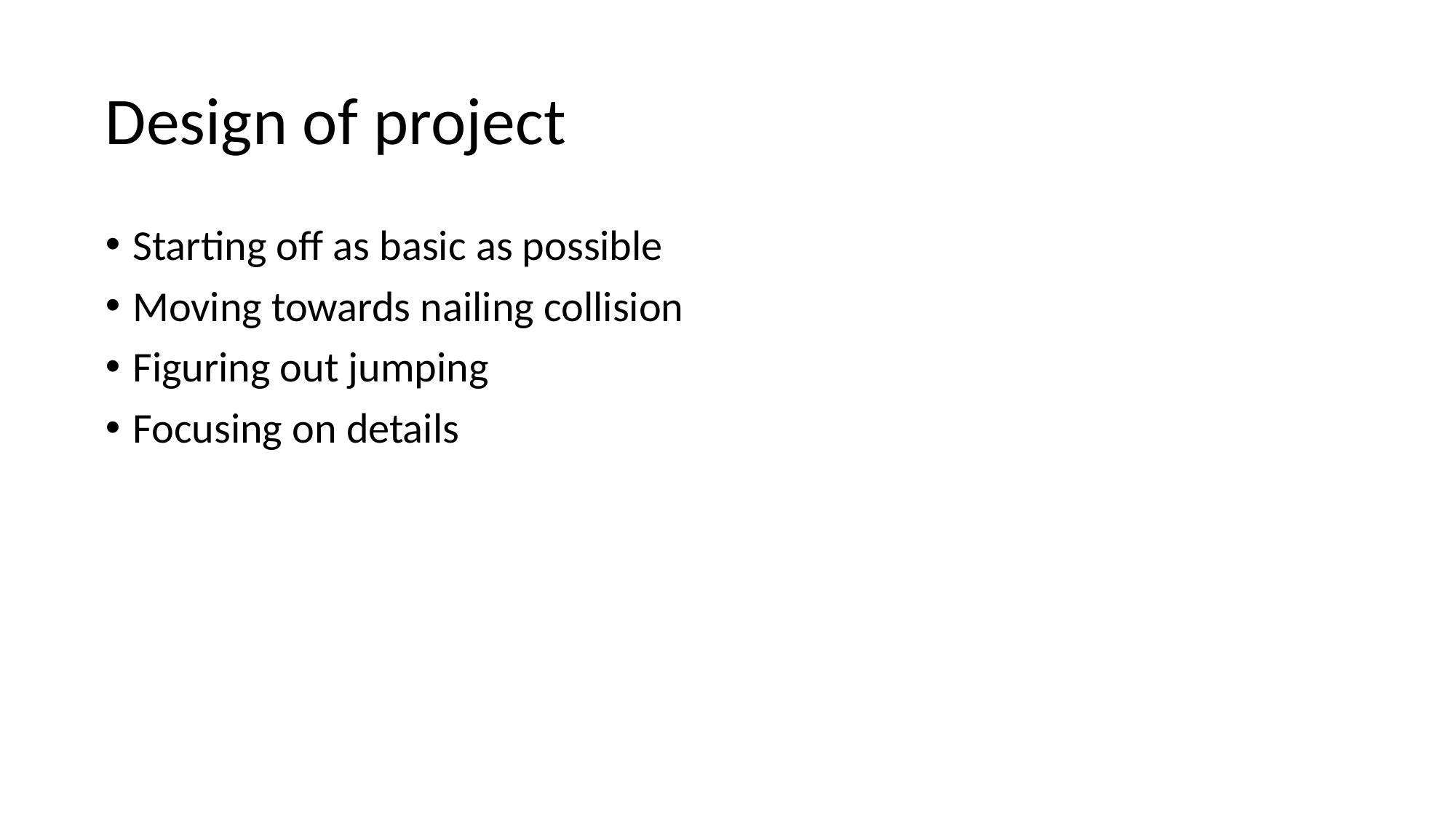

# Design of project
Starting off as basic as possible
Moving towards nailing collision
Figuring out jumping
Focusing on details